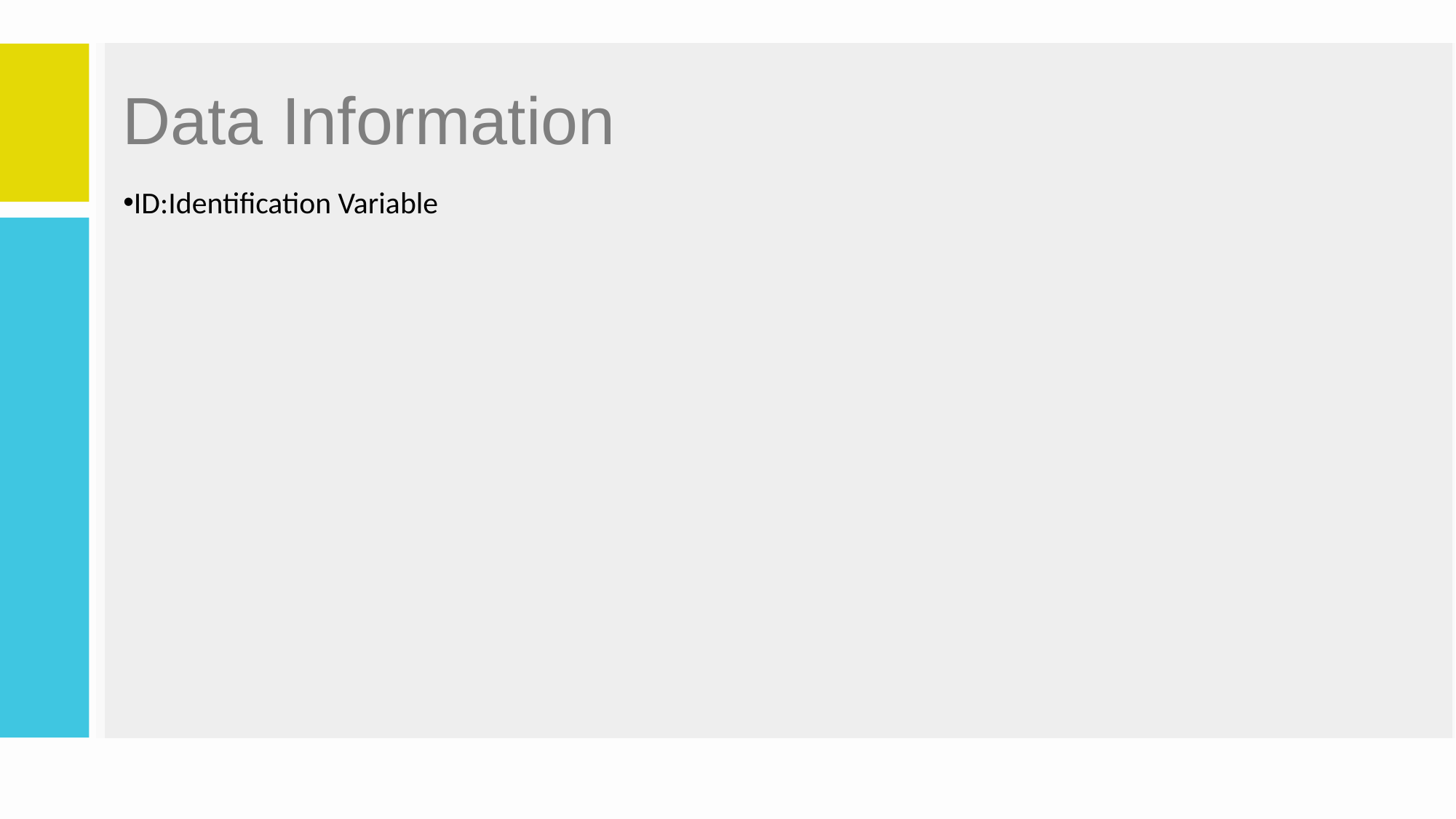

# Data Information
ID:Identification Variable
KIDSDRIV:Number of teenagers among the car owner's children who can drive a car.
BIRTH:Date of birth of the driver
HOMEKIDS:No of children the car owner has
YOJ:Years on Job. How many years has the owner of the car been working?
INCOME:Income of the driver
PARENT1:Is the car owner a Single Parent
HOME_VAL:Value of the house owned by the car owner
EDUCATION:Maximum Education level of the driver
OCCUPATION:Occupation of the driver
TRAVTIME:Time taken to get to work on
MSTATUS:Marital status of the car owner
GENDER:Gender of the driver
CAR_USE:Purpose of using the car